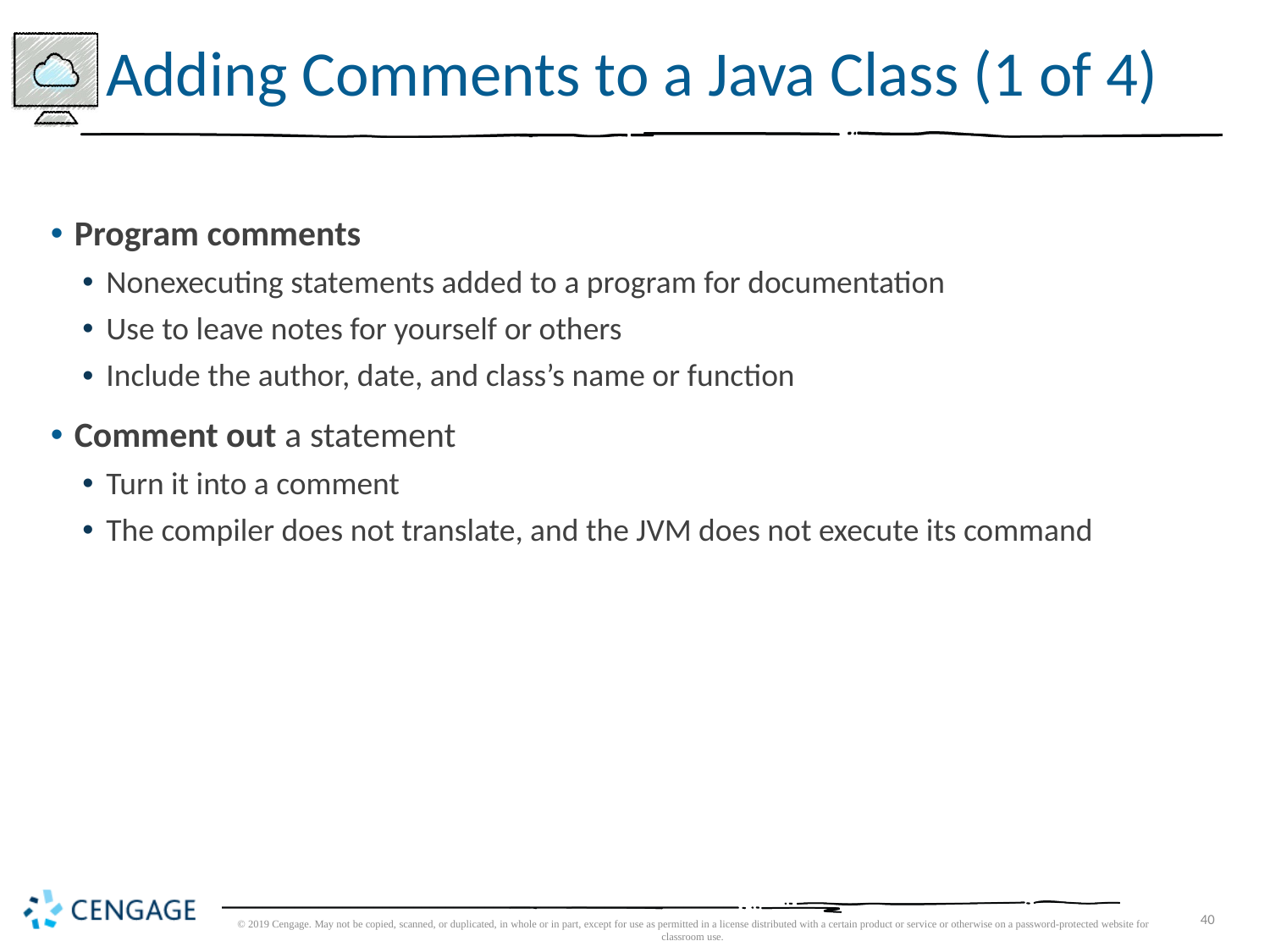

# Adding Comments to a Java Class (1 of 4)
Program comments
Nonexecuting statements added to a program for documentation
Use to leave notes for yourself or others
Include the author, date, and class’s name or function
Comment out a statement
Turn it into a comment
The compiler does not translate, and the JVM does not execute its command
© 2019 Cengage. May not be copied, scanned, or duplicated, in whole or in part, except for use as permitted in a license distributed with a certain product or service or otherwise on a password-protected website for classroom use.